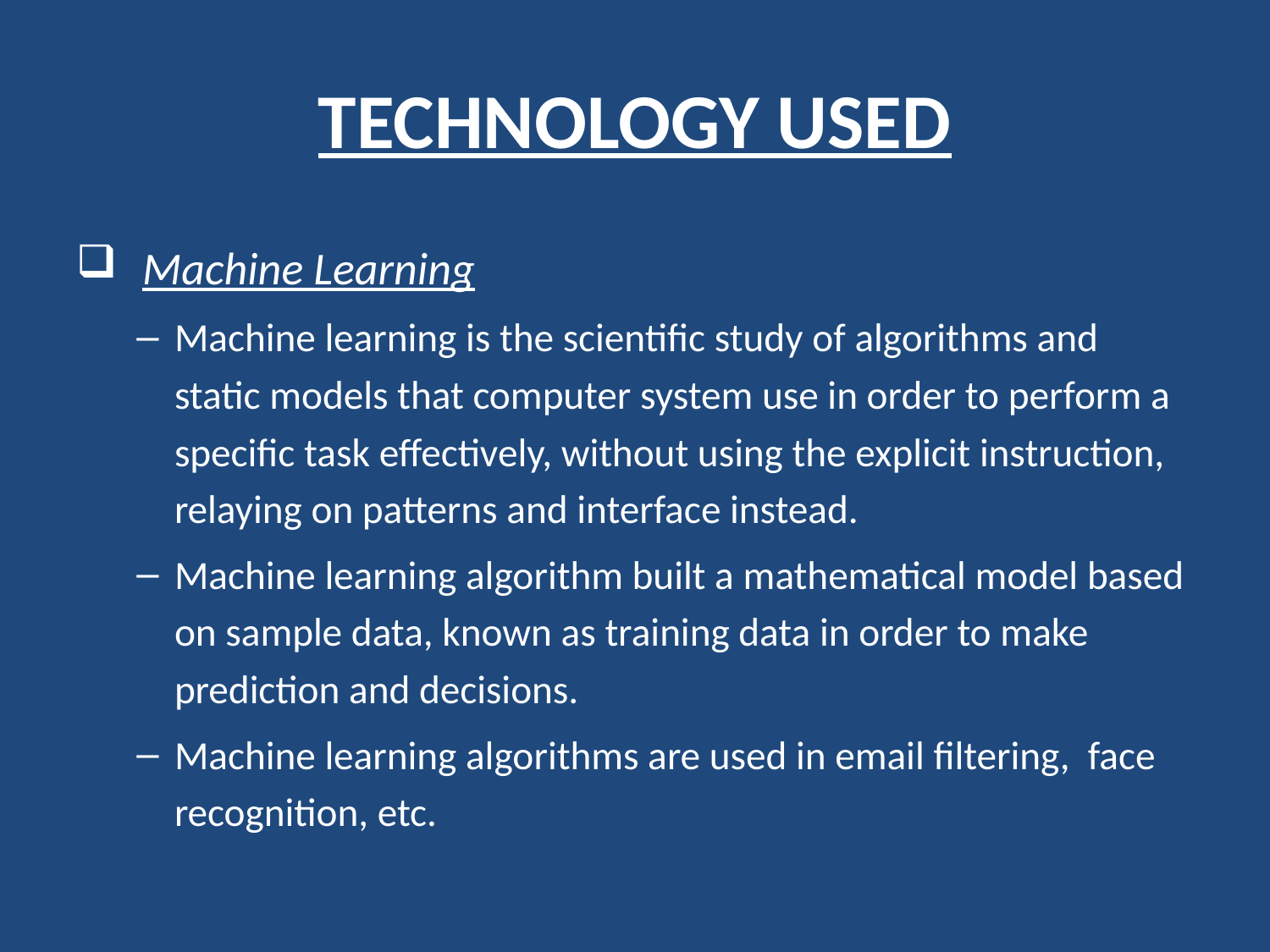

# TECHNOLOGY USED
  Machine Learning
Machine learning is the scientific study of algorithms and static models that computer system use in order to perform a specific task effectively, without using the explicit instruction, relaying on patterns and interface instead.
Machine learning algorithm built a mathematical model based on sample data, known as training data in order to make prediction and decisions.
Machine learning algorithms are used in email filtering,  face recognition, etc.